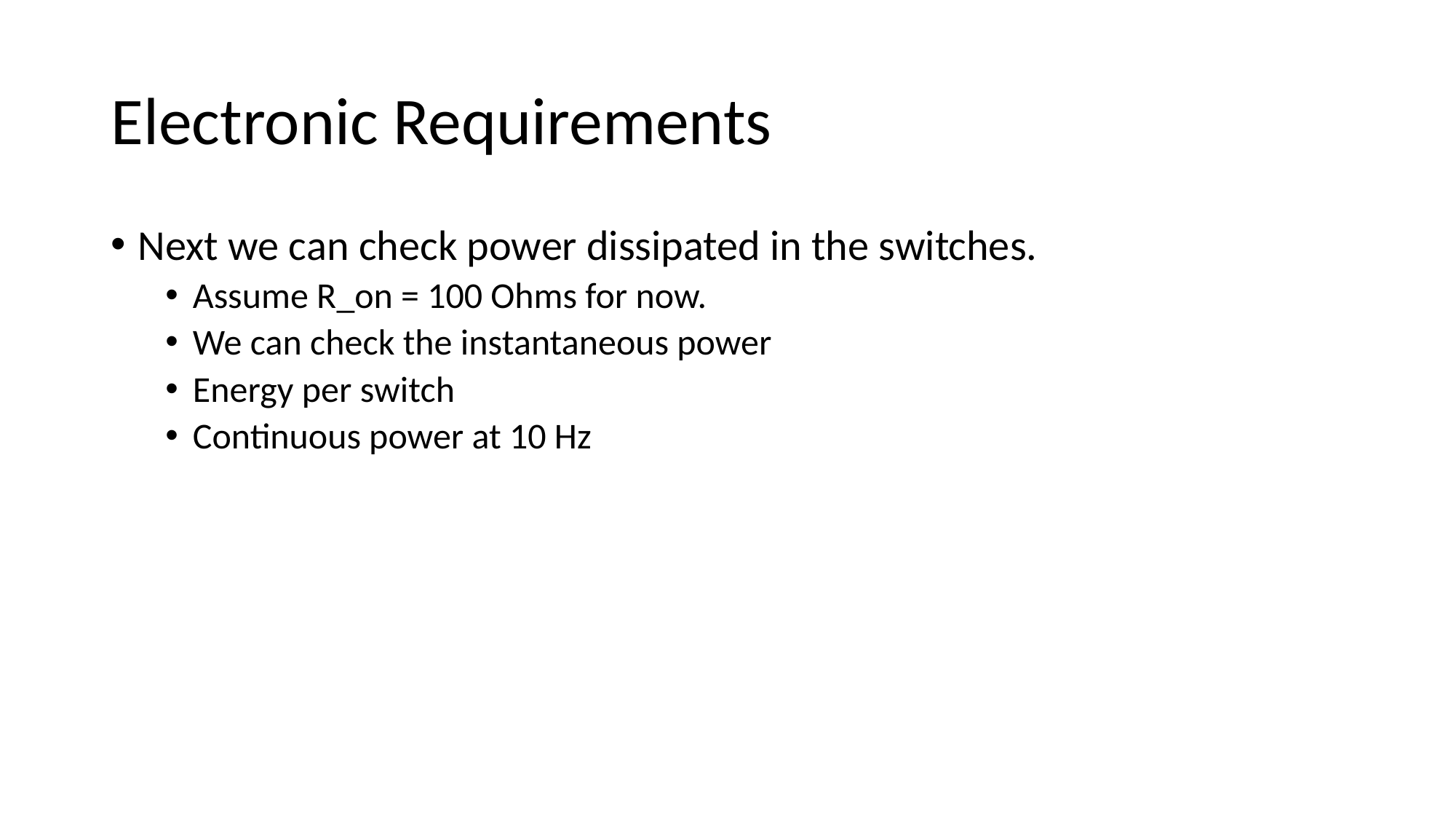

# Electronic Requirements
Next we can check power dissipated in the switches.
Assume R_on = 100 Ohms for now.
We can check the instantaneous power
Energy per switch
Continuous power at 10 Hz